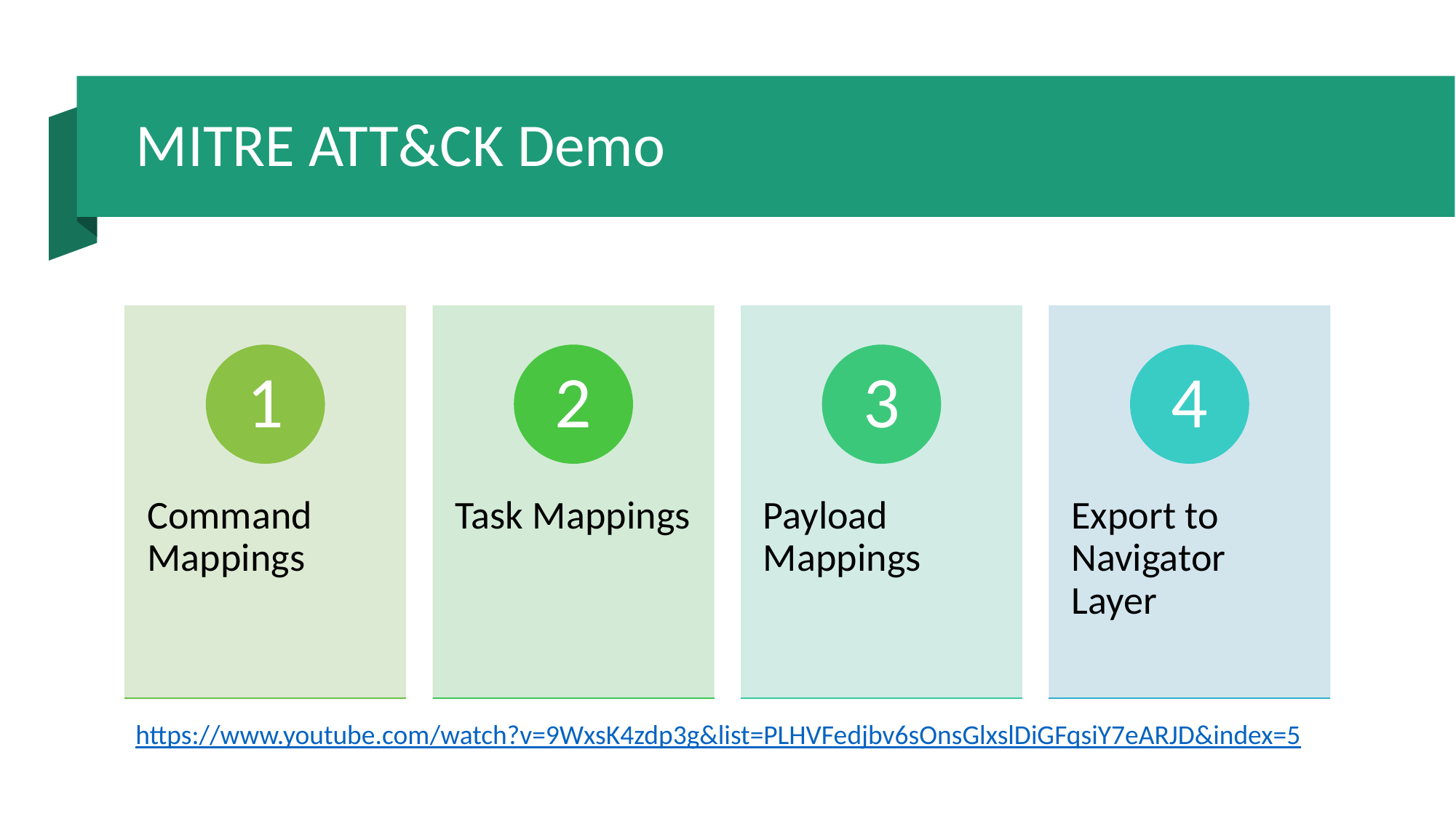

# MITRE ATT&CK Demo

Command Mappings
1
Task Mappings
2
Payload Mappings
3
Export to Navigator Layer
4
https://www.youtube.com/watch?v=9WxsK4zdp3g&list=PLHVFedjbv6sOnsGlxslDiGFqsiY7eARJD&index=5
16